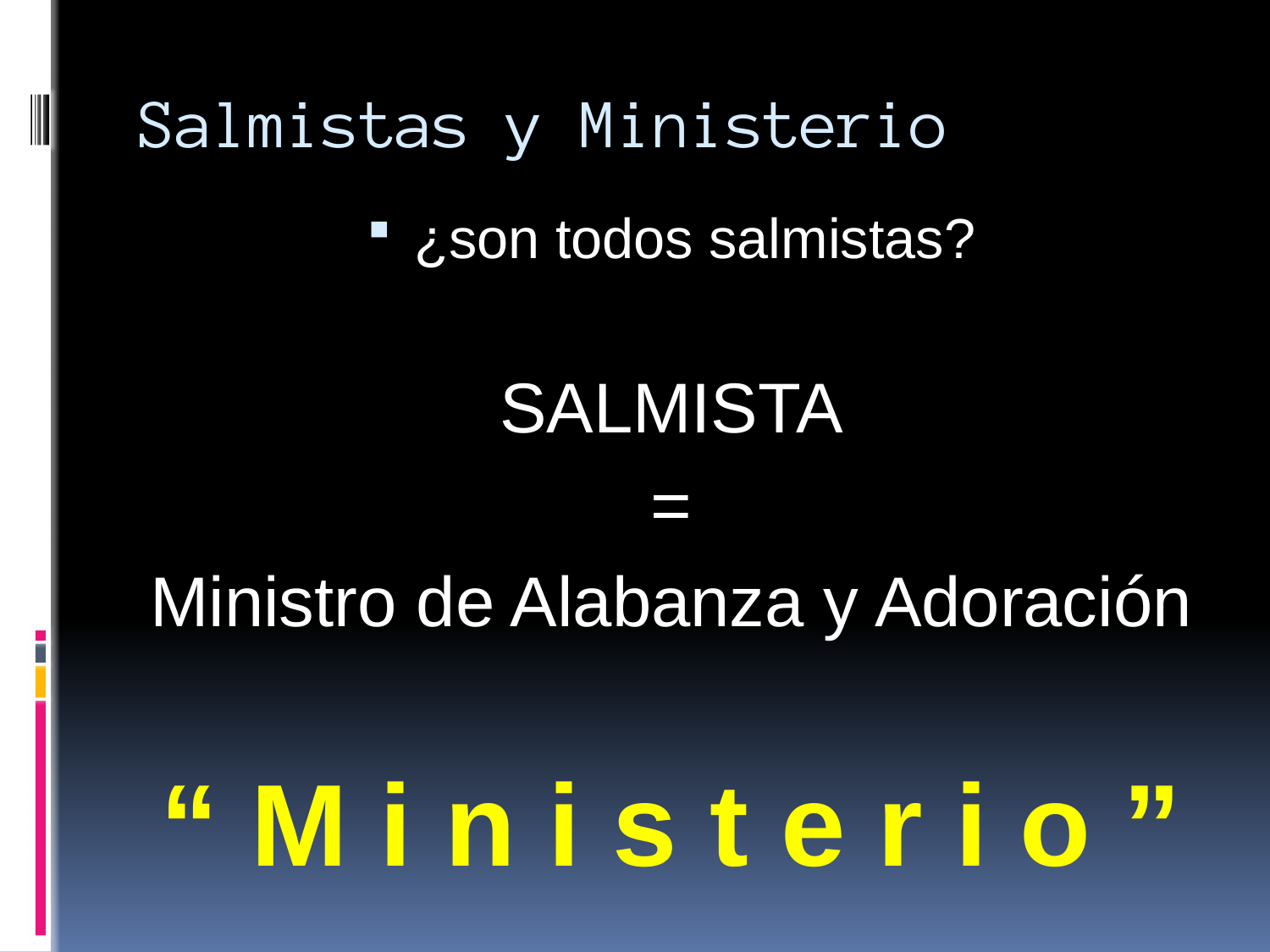

# Salmistas y Ministerio
¿son todos salmistas?

SALMISTA
=
Ministro de Alabanza y Adoración

“ M i n i s t e r i o ”